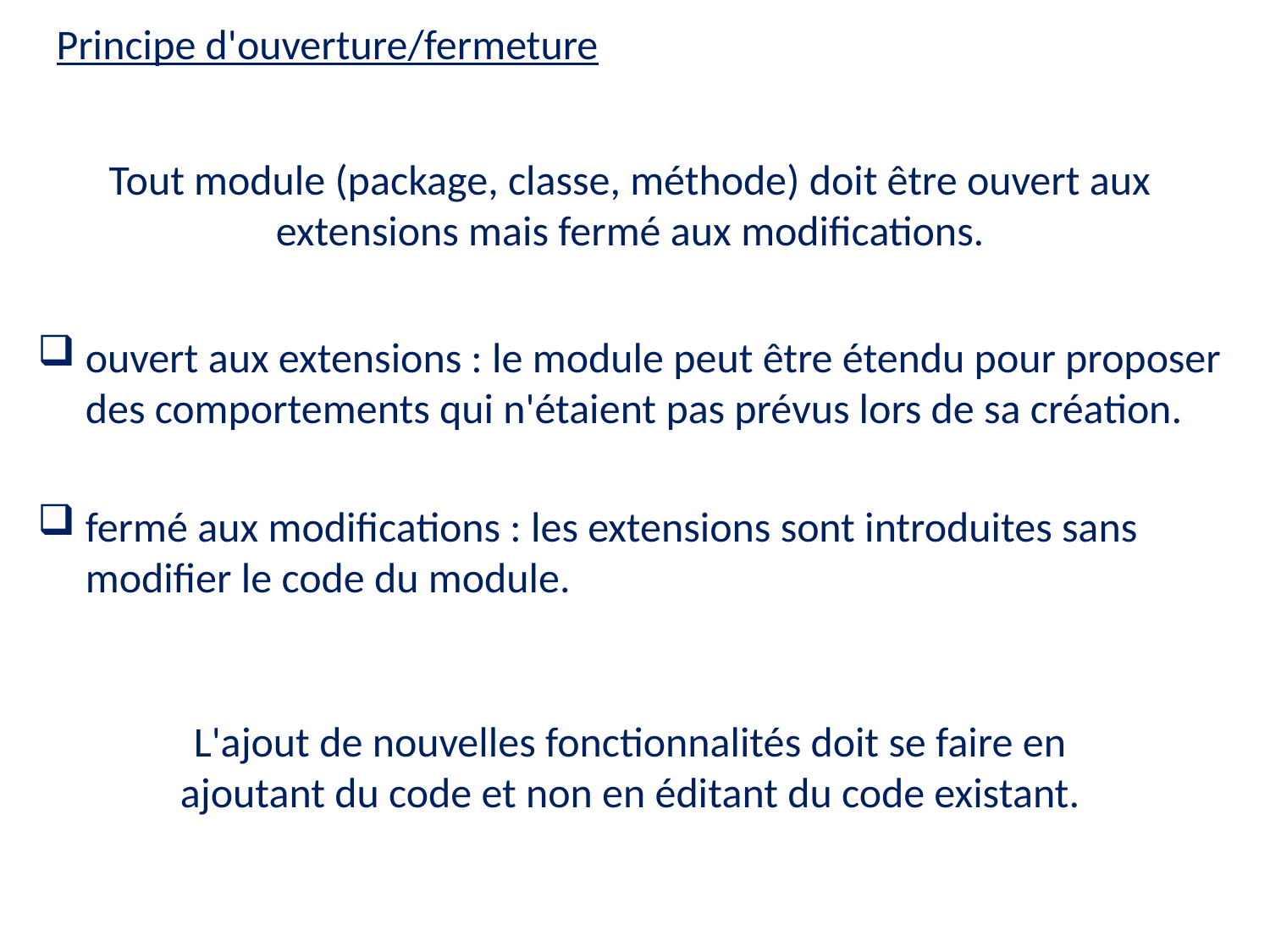

# Principe d'ouverture/fermeture
Tout module (package, classe, méthode) doit être ouvert aux extensions mais fermé aux modifications.
ouvert aux extensions : le module peut être étendu pour proposer des comportements qui n'étaient pas prévus lors de sa création.

fermé aux modifications : les extensions sont introduites sans modifier le code du module.
L'ajout de nouvelles fonctionnalités doit se faire en ajoutant du code et non en éditant du code existant.